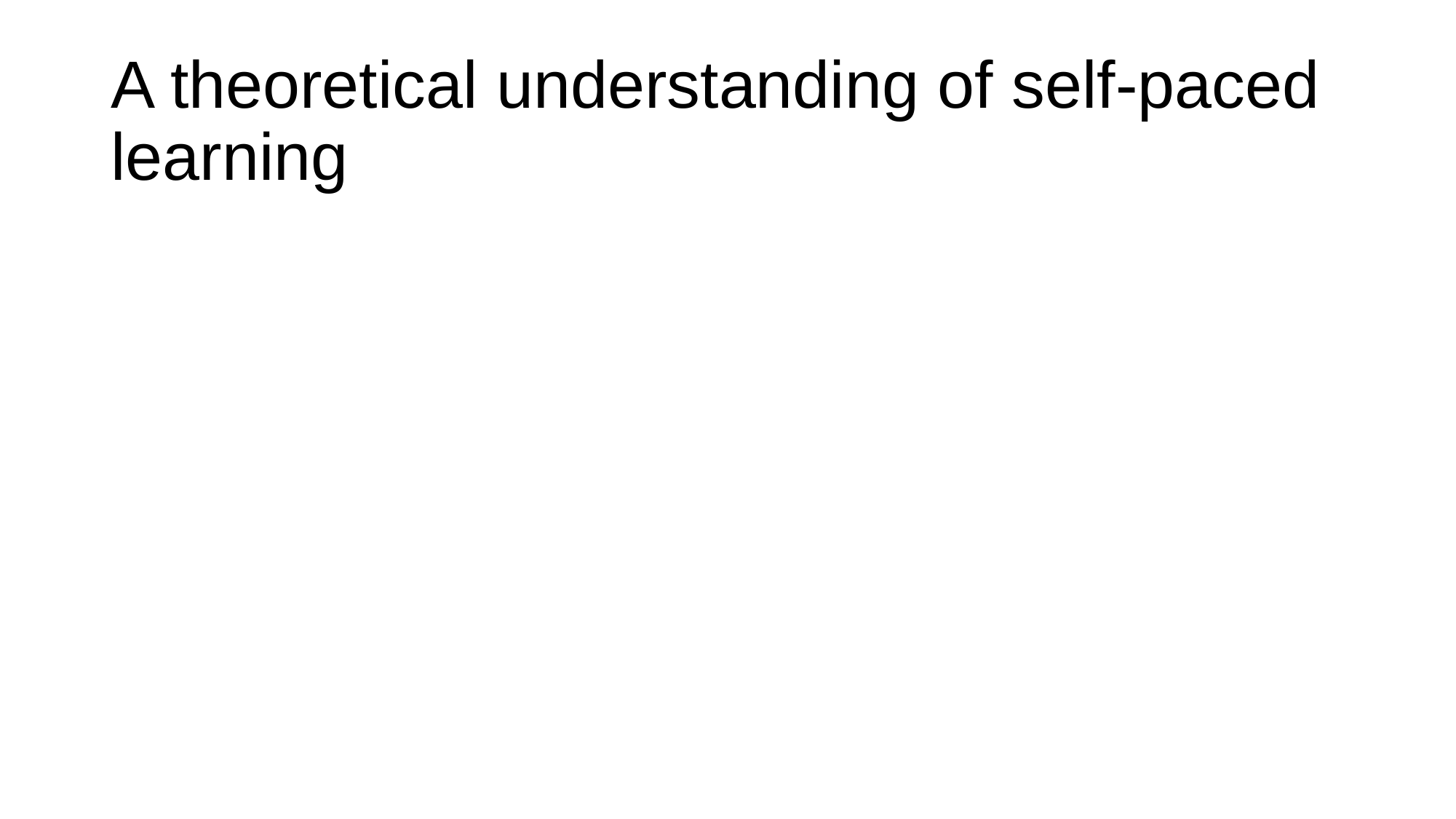

# A theoretical understanding of self-paced learning